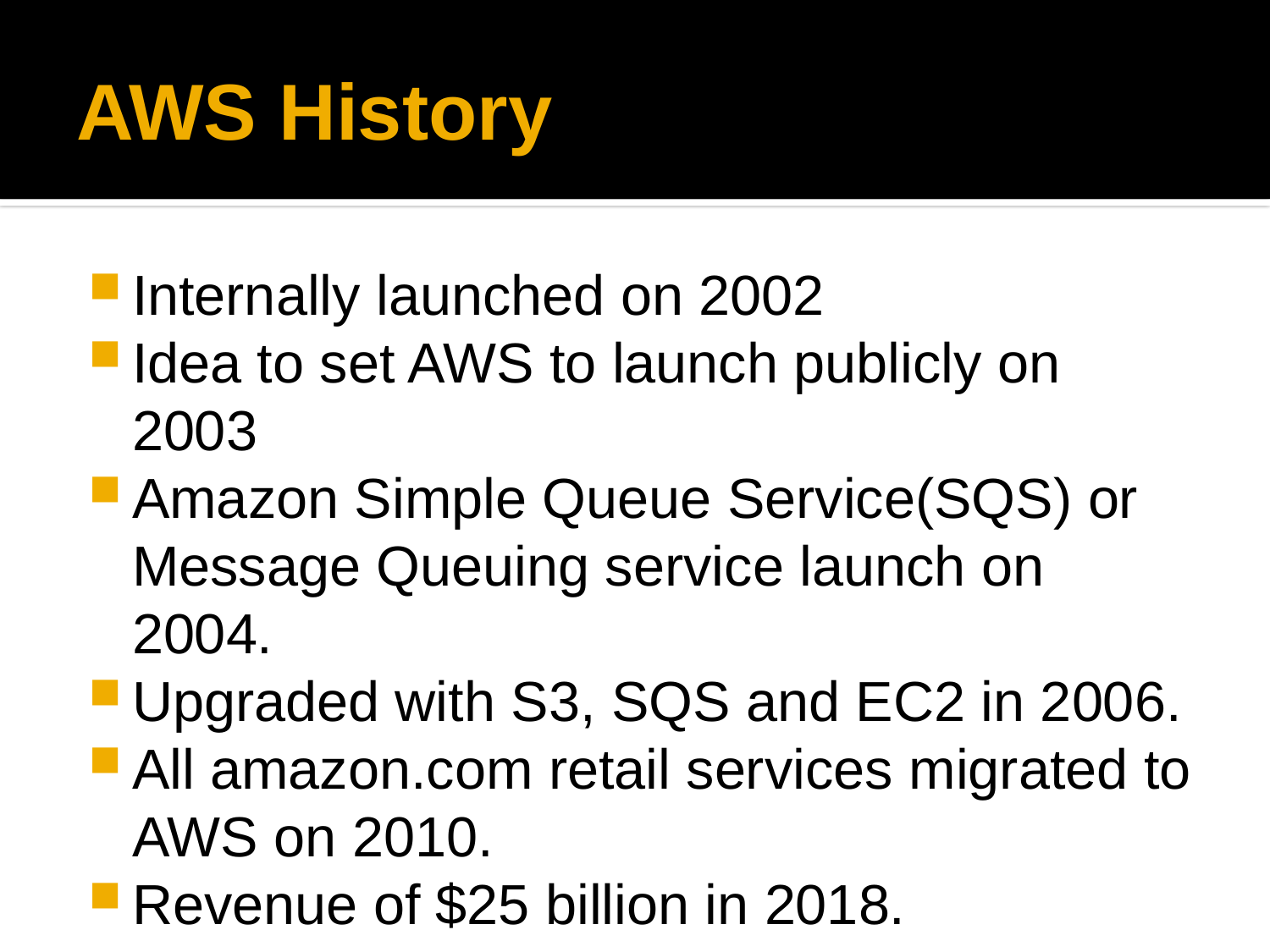

# AWS History
Internally launched on 2002
Idea to set AWS to launch publicly on 2003
Amazon Simple Queue Service(SQS) or Message Queuing service launch on 2004.
Upgraded with S3, SQS and EC2 in 2006.
All amazon.com retail services migrated to AWS on 2010.
Revenue of $25 billion in 2018.